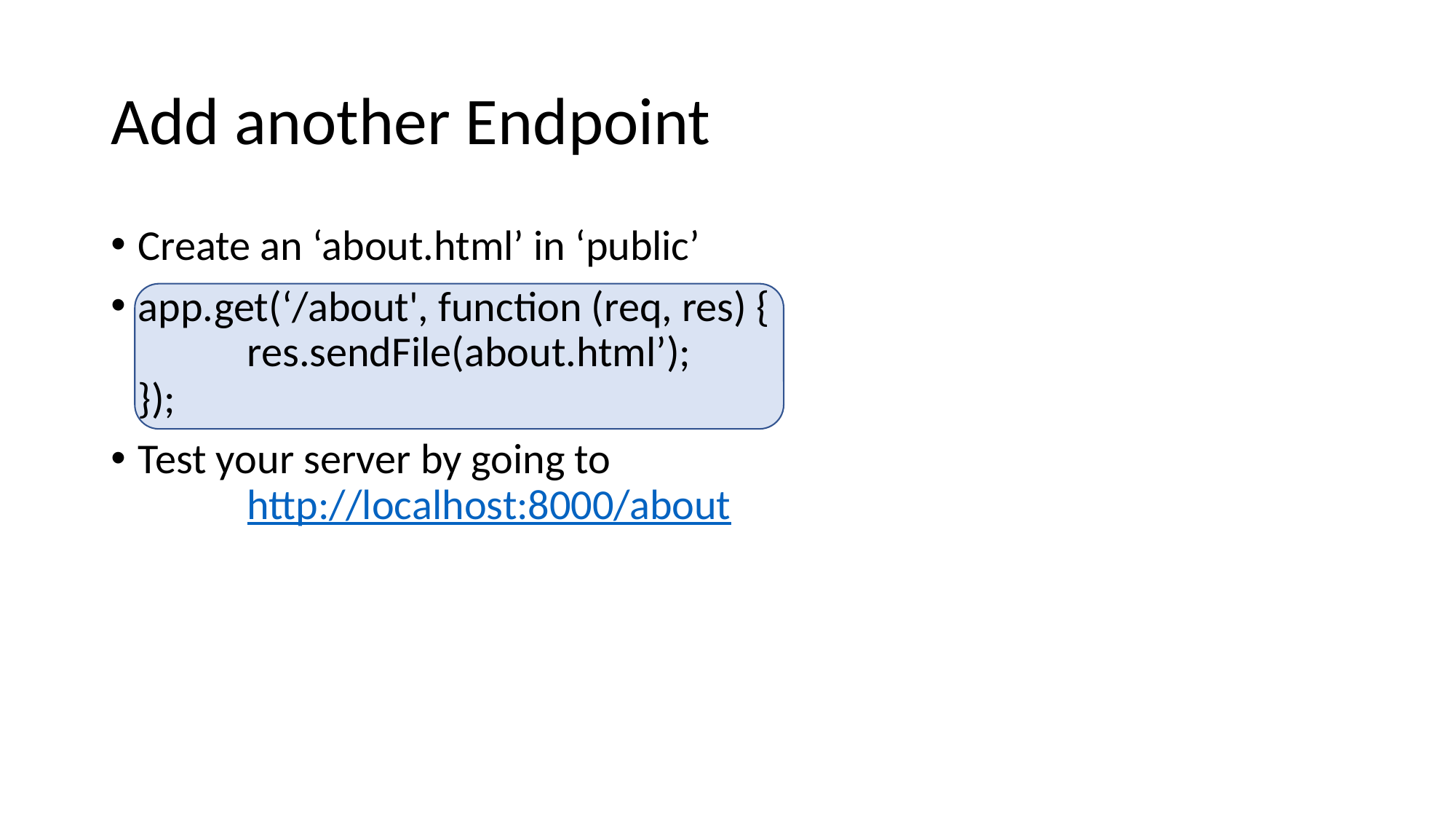

# Add another Endpoint
Create an ‘about.html’ in ‘public’
app.get(‘/about', function (req, res) {
	res.sendFile(about.html’);
});
Test your server by going to
	http://localhost:8000/about